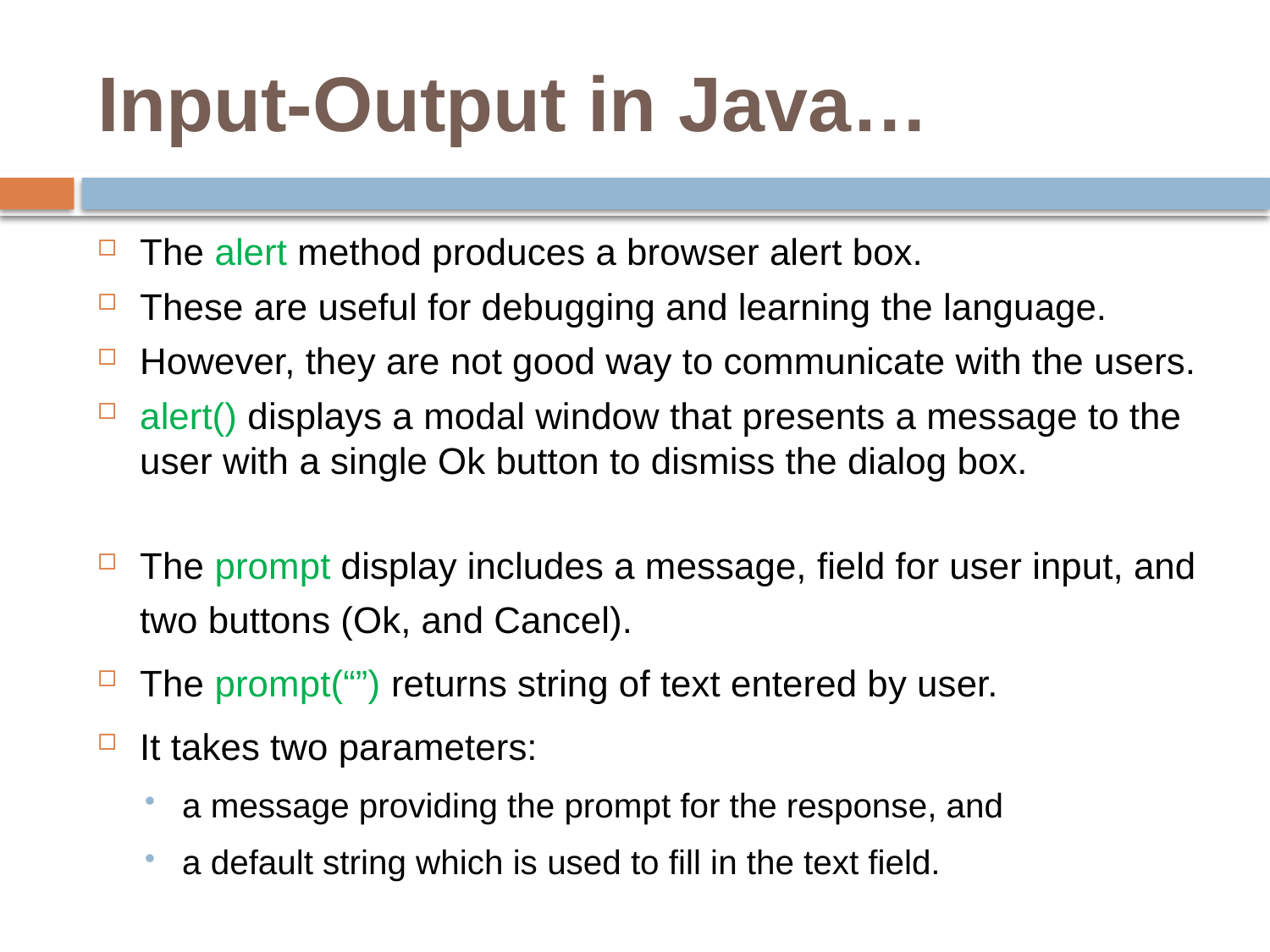

# Input-Output in Java…
The alert method produces a browser alert box.
These are useful for debugging and learning the language.
However, they are not good way to communicate with the users.
alert() displays a modal window that presents a message to the user with a single Ok button to dismiss the dialog box.

The prompt display includes a message, field for user input, and two buttons (Ok, and Cancel).
The prompt(“”) returns string of text entered by user.
It takes two parameters:
a message providing the prompt for the response, and
a default string which is used to fill in the text field.